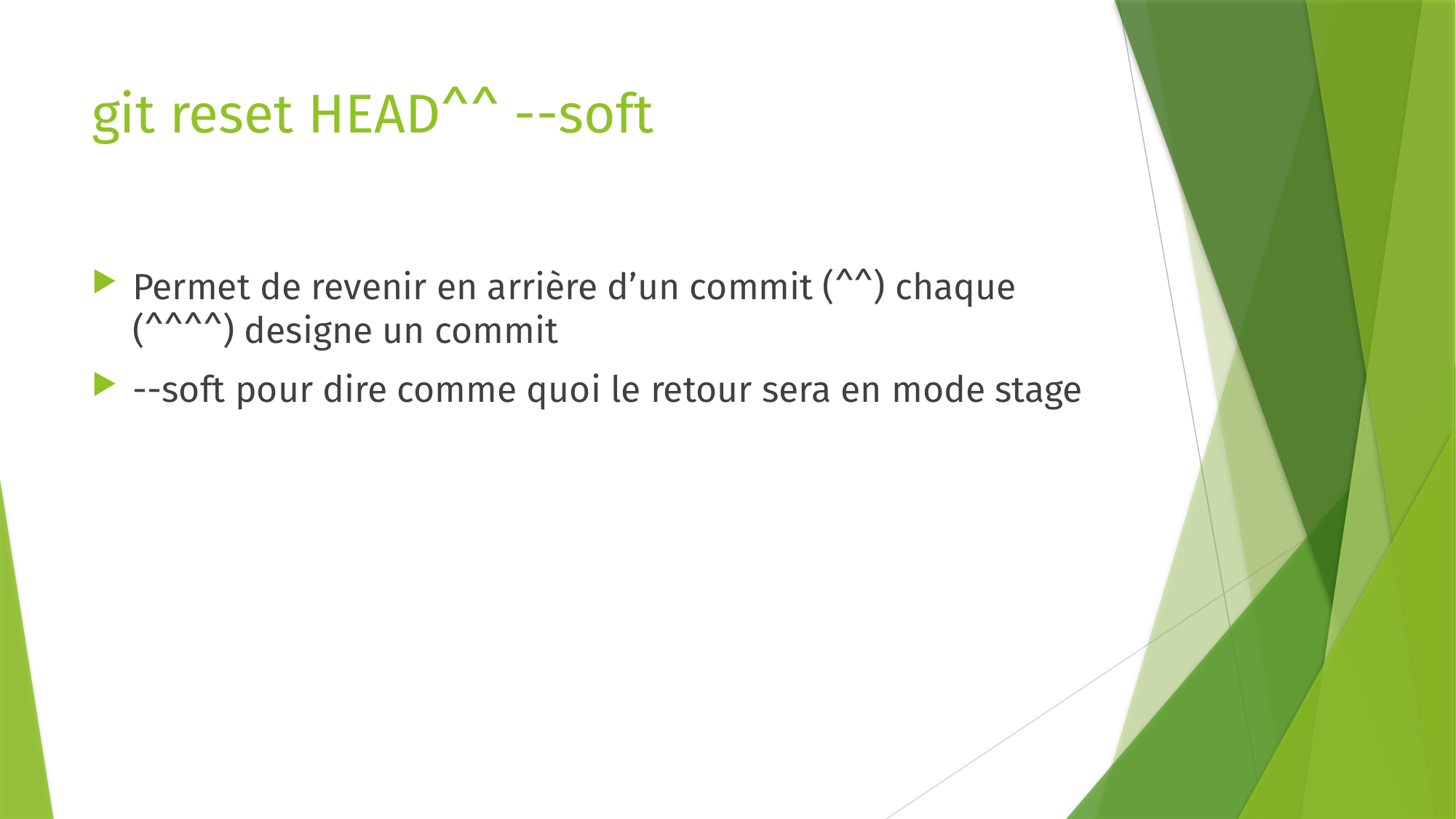

# git reset HEAD^^ --soft
Permet de revenir en arrière d’un commit (^^) chaque (^^^^) designe un commit
--soft pour dire comme quoi le retour sera en mode stage